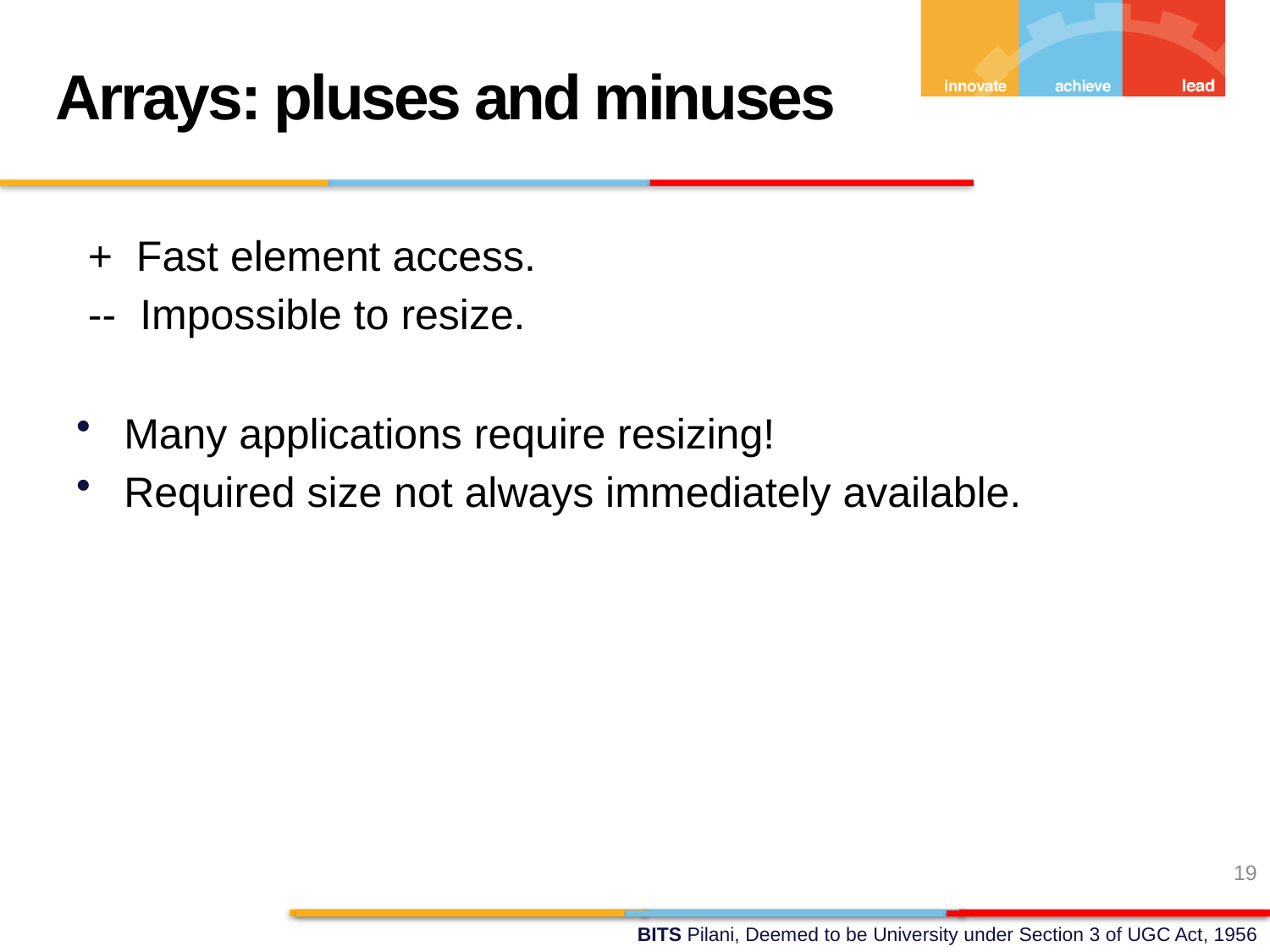

Arrays: pluses and minuses
 +  Fast element access.
 --  Impossible to resize.

Many applications require resizing!
Required size not always immediately available.
19